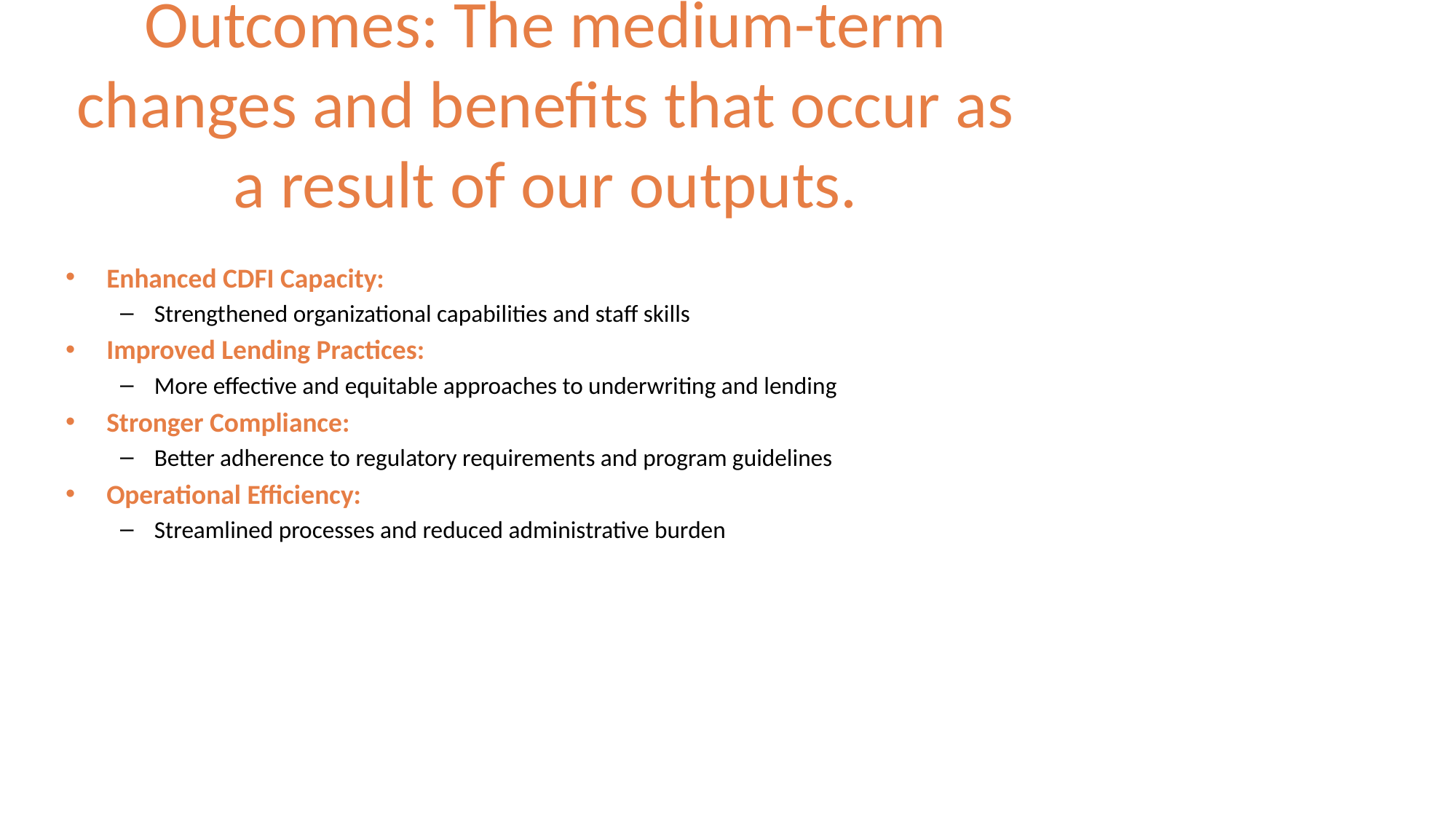

# Outcomes: The medium-term changes and benefits that occur as a result of our outputs.

Enhanced CDFI Capacity:
Strengthened organizational capabilities and staff skills
Improved Lending Practices:
More effective and equitable approaches to underwriting and lending
Stronger Compliance:
Better adherence to regulatory requirements and program guidelines
Operational Efficiency:
Streamlined processes and reduced administrative burden